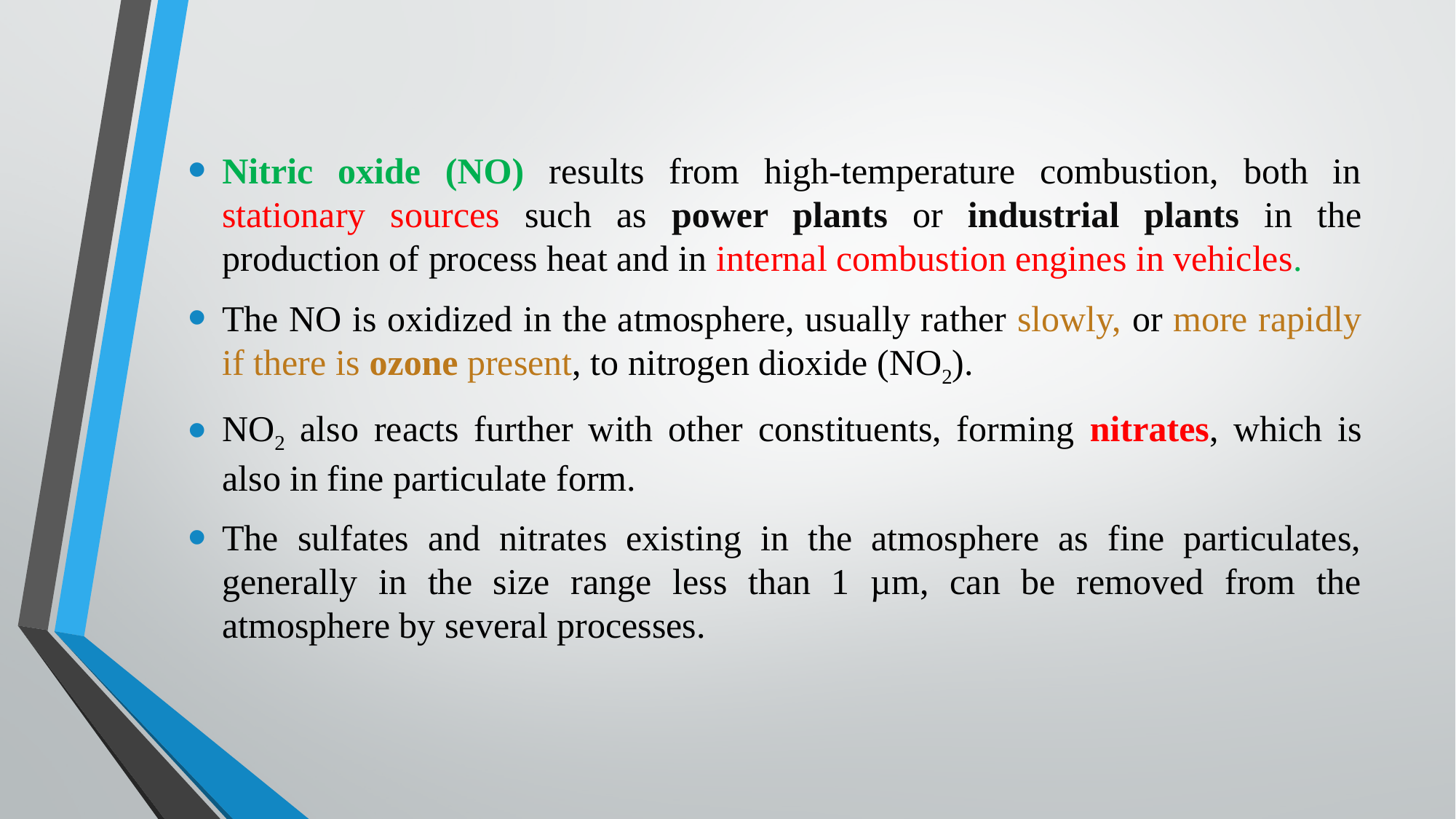

Nitric oxide (NO) results from high-temperature combustion, both in stationary sources such as power plants or industrial plants in the production of process heat and in internal combustion engines in vehicles.
The NO is oxidized in the atmosphere, usually rather slowly, or more rapidly if there is ozone present, to nitrogen dioxide (NO2).
NO2 also reacts further with other constituents, forming nitrates, which is also in fine particulate form.
The sulfates and nitrates existing in the atmosphere as fine particulates, generally in the size range less than 1 µm, can be removed from the atmosphere by several processes.